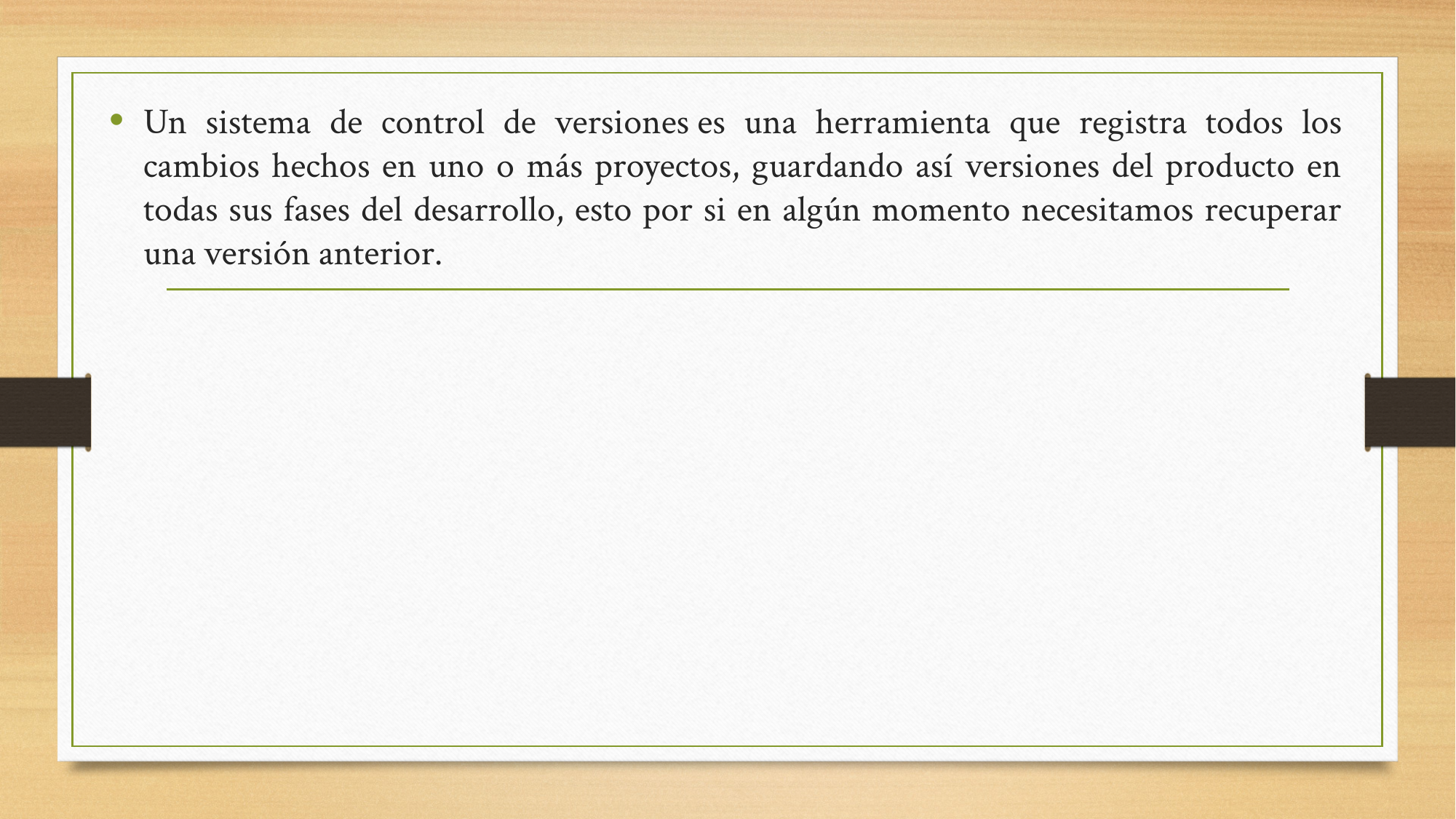

Un sistema de control de versiones es una herramienta que registra todos los cambios hechos en uno o más proyectos, guardando así versiones del producto en todas sus fases del desarrollo, esto por si en algún momento necesitamos recuperar una versión anterior.